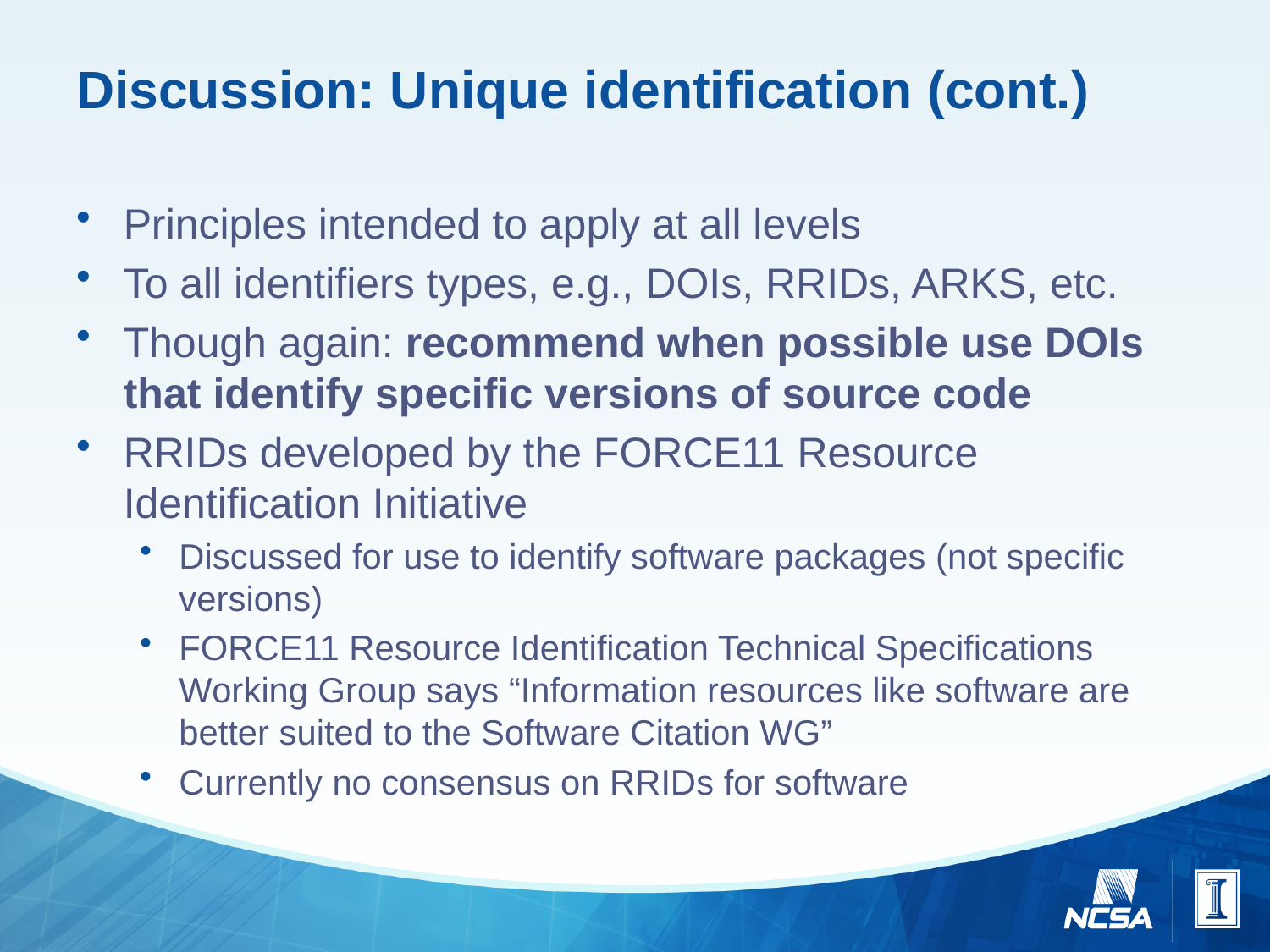

# Discussion: Unique identification (cont.)
Principles intended to apply at all levels
To all identifiers types, e.g., DOIs, RRIDs, ARKS, etc.
Though again: recommend when possible use DOIs that identify specific versions of source code
RRIDs developed by the FORCE11 Resource Identification Initiative
Discussed for use to identify software packages (not specific versions)
FORCE11 Resource Identification Technical Specifications Working Group says “Information resources like software are better suited to the Software Citation WG”
Currently no consensus on RRIDs for software